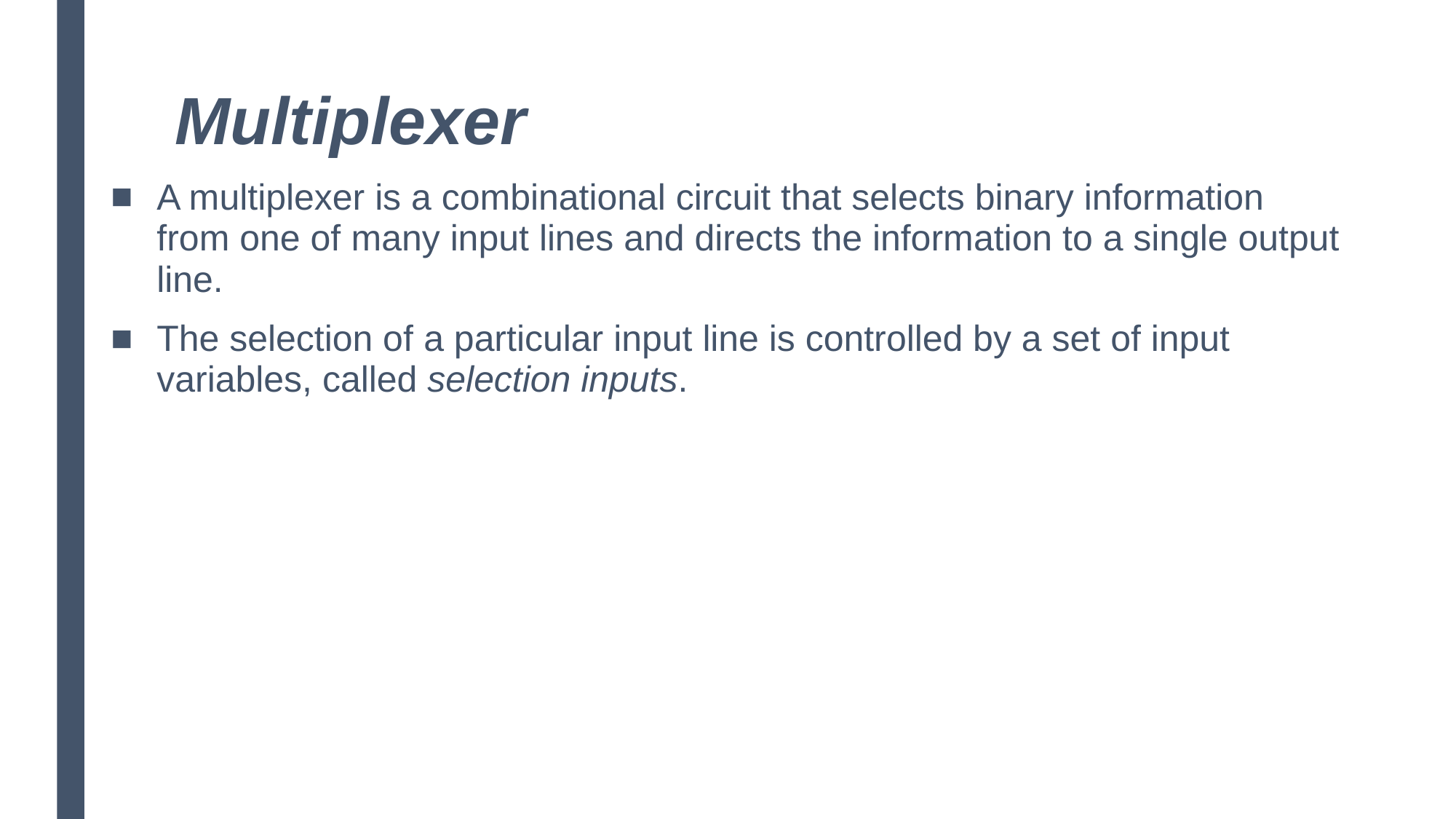

# Multiplexer
A multiplexer is a combinational circuit that selects binary information from one of many input lines and directs the information to a single output line.
The selection of a particular input line is controlled by a set of input variables, called selection inputs.